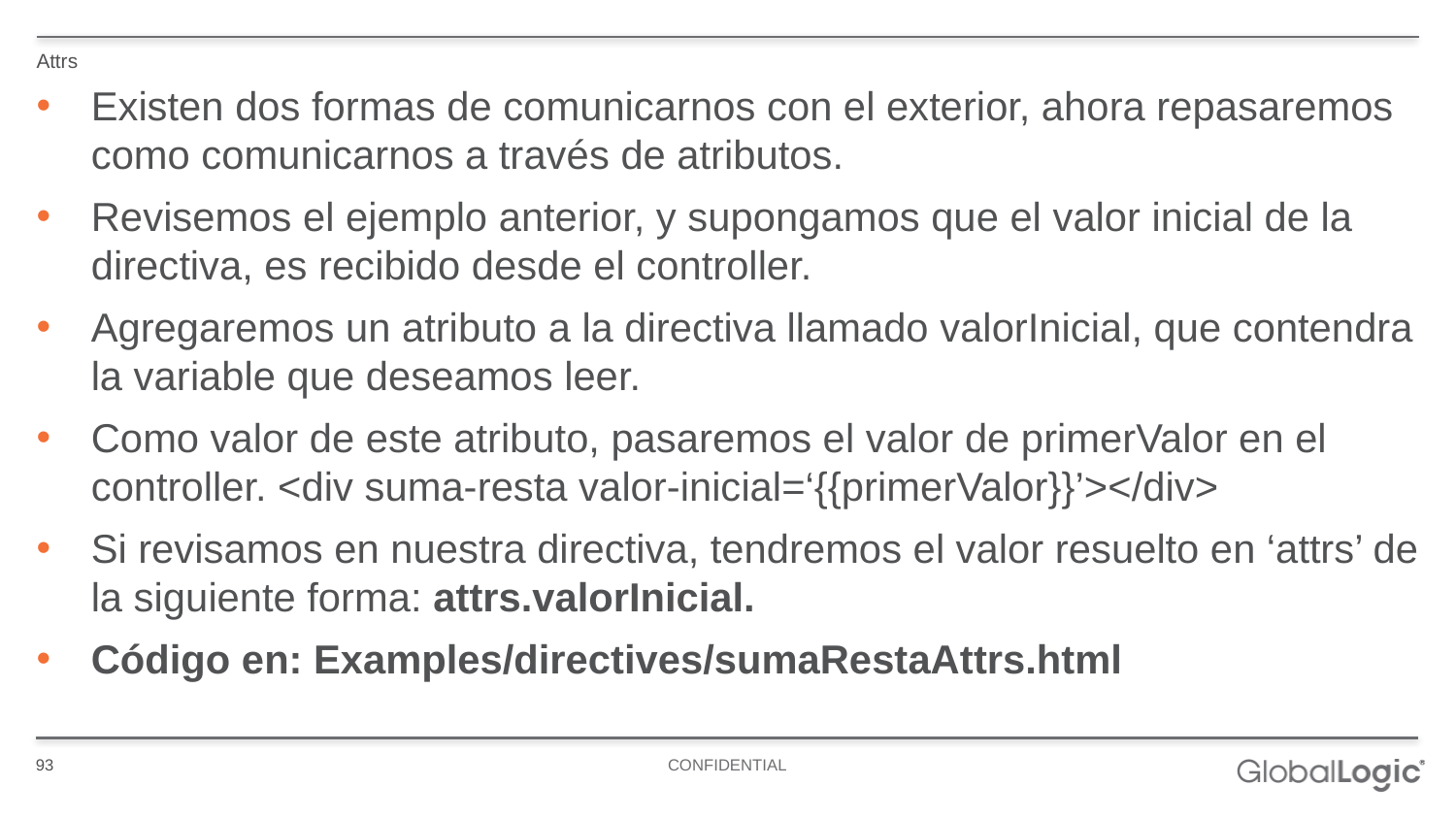

Attrs
Existen dos formas de comunicarnos con el exterior, ahora repasaremos como comunicarnos a través de atributos.
Revisemos el ejemplo anterior, y supongamos que el valor inicial de la directiva, es recibido desde el controller.
Agregaremos un atributo a la directiva llamado valorInicial, que contendra la variable que deseamos leer.
Como valor de este atributo, pasaremos el valor de primerValor en el controller. <div suma-resta valor-inicial=‘{{primerValor}}’></div>
Si revisamos en nuestra directiva, tendremos el valor resuelto en ‘attrs’ de la siguiente forma: attrs.valorInicial.
Código en: Examples/directives/sumaRestaAttrs.html